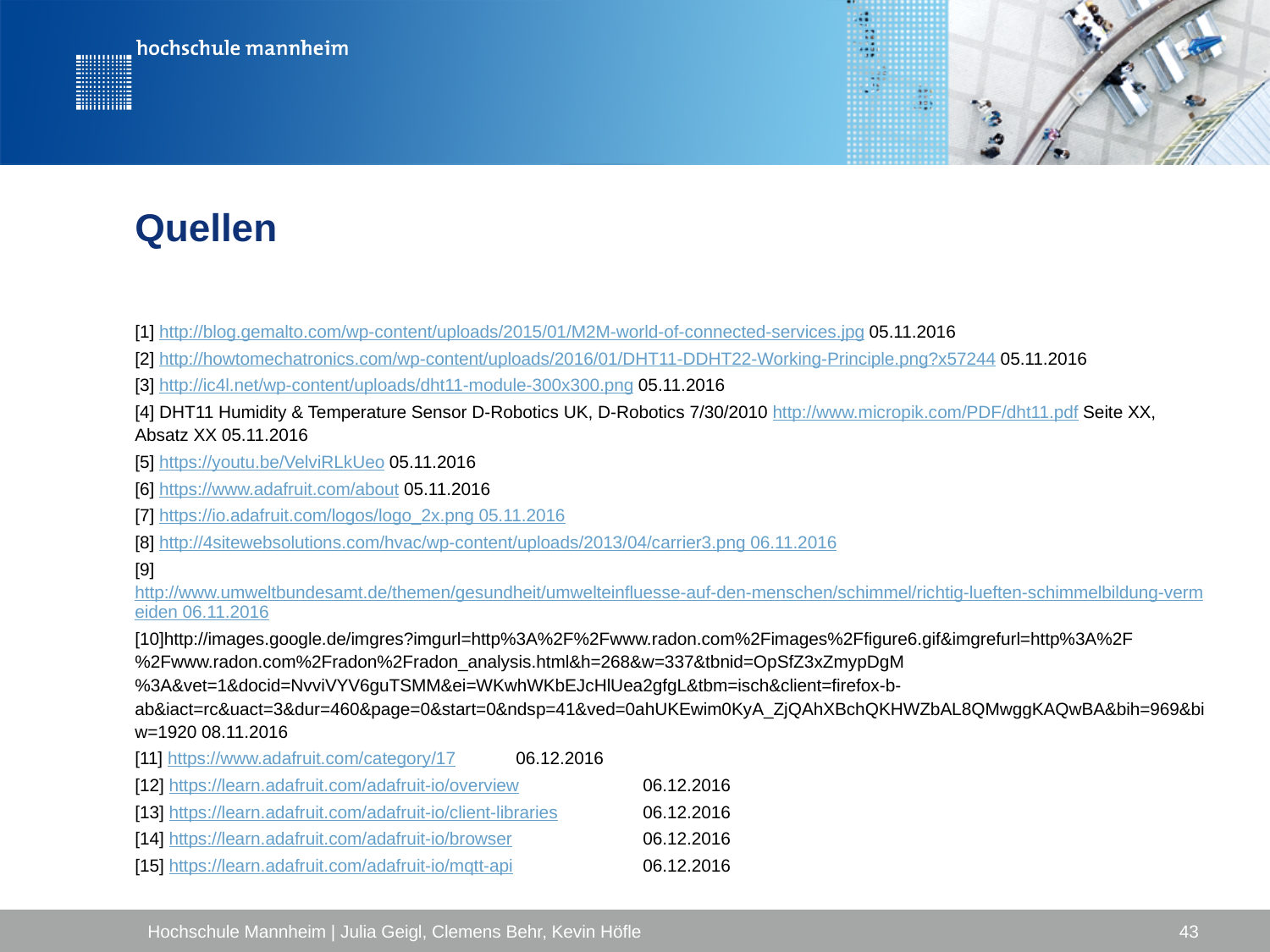

# Quellen
[1] http://blog.gemalto.com/wp-content/uploads/2015/01/M2M-world-of-connected-services.jpg 05.11.2016
[2] http://howtomechatronics.com/wp-content/uploads/2016/01/DHT11-DDHT22-Working-Principle.png?x57244 05.11.2016
[3] http://ic4l.net/wp-content/uploads/dht11-module-300x300.png 05.11.2016
[4] DHT11 Humidity & Temperature Sensor D-Robotics UK, D-Robotics 7/30/2010 http://www.micropik.com/PDF/dht11.pdf Seite XX, Absatz XX 05.11.2016
[5] https://youtu.be/VelviRLkUeo 05.11.2016
[6] https://www.adafruit.com/about 05.11.2016
[7] https://io.adafruit.com/logos/logo_2x.png 05.11.2016
[8] http://4sitewebsolutions.com/hvac/wp-content/uploads/2013/04/carrier3.png 06.11.2016
[9] http://www.umweltbundesamt.de/themen/gesundheit/umwelteinfluesse-auf-den-menschen/schimmel/richtig-lueften-schimmelbildung-vermeiden 06.11.2016
[10]http://images.google.de/imgres?imgurl=http%3A%2F%2Fwww.radon.com%2Fimages%2Ffigure6.gif&imgrefurl=http%3A%2F%2Fwww.radon.com%2Fradon%2Fradon_analysis.html&h=268&w=337&tbnid=OpSfZ3xZmypDgM%3A&vet=1&docid=NvviVYV6guTSMM&ei=WKwhWKbEJcHlUea2gfgL&tbm=isch&client=firefox-b-ab&iact=rc&uact=3&dur=460&page=0&start=0&ndsp=41&ved=0ahUKEwim0KyA_ZjQAhXBchQKHWZbAL8QMwggKAQwBA&bih=969&biw=1920 08.11.2016
[11] https://www.adafruit.com/category/17 	06.12.2016
[12] https://learn.adafruit.com/adafruit-io/overview	06.12.2016
[13] https://learn.adafruit.com/adafruit-io/client-libraries	06.12.2016
[14] https://learn.adafruit.com/adafruit-io/browser		06.12.2016
[15] https://learn.adafruit.com/adafruit-io/mqtt-api		06.12.2016

Hochschule Mannheim | Julia Geigl, Clemens Behr, Kevin Höfle
43